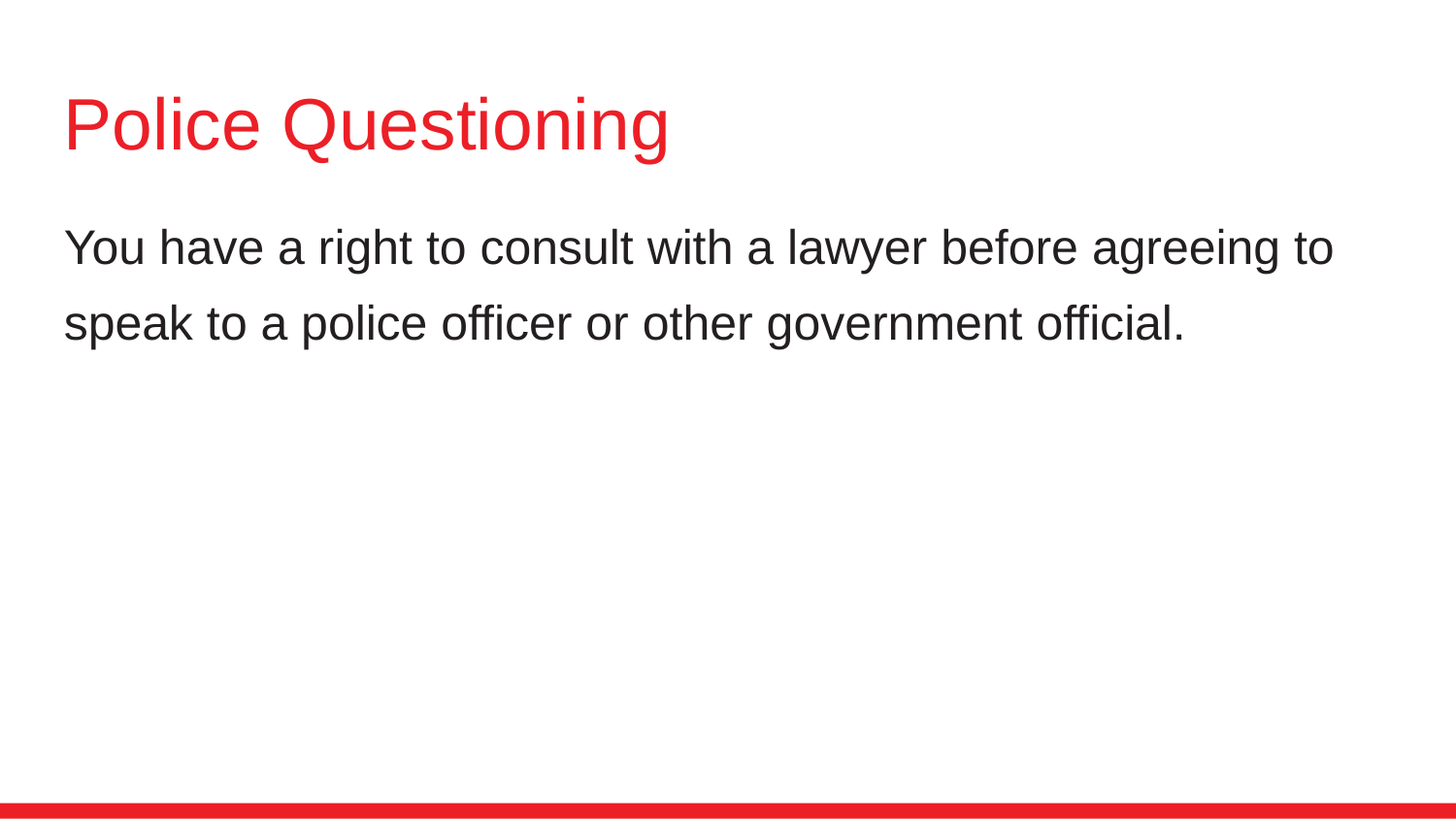

Police Questioning
You have a right to consult with a lawyer before agreeing to speak to a police officer or other government official.